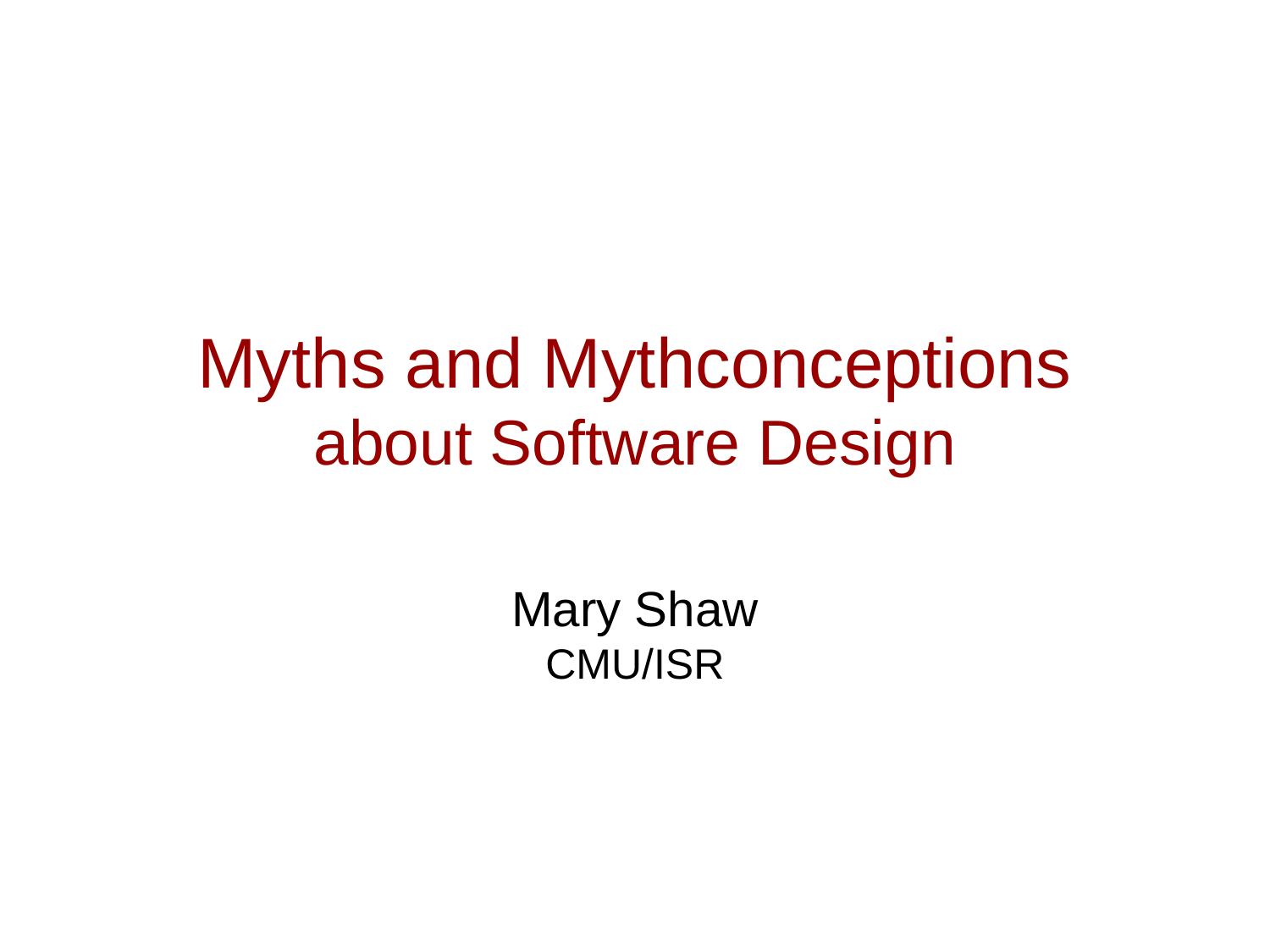

# Myths and Mythconceptions about Software Design
Mary Shaw
CMU/ISR